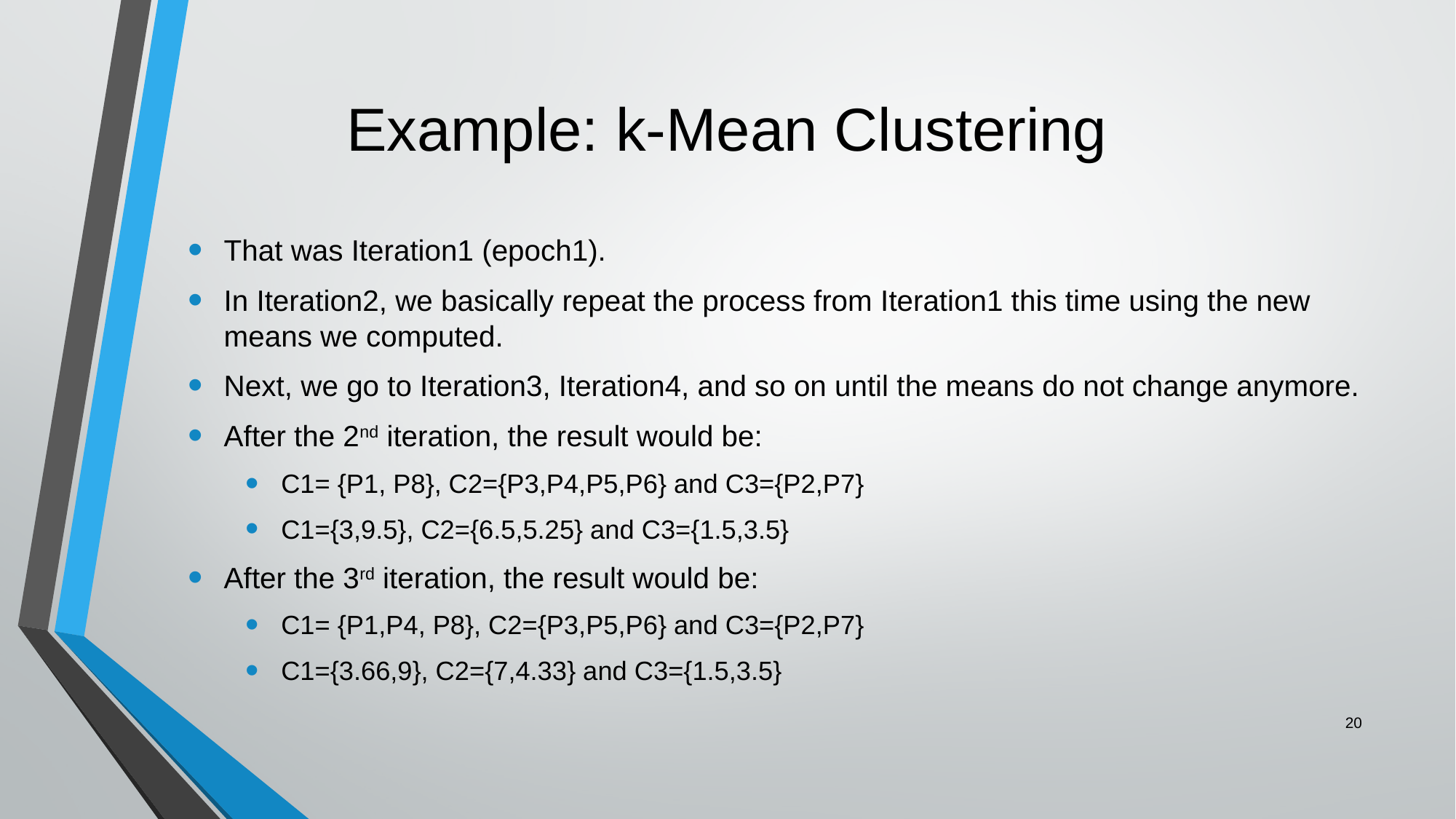

# Example: k-Mean Clustering
That was Iteration1 (epoch1).
In Iteration2, we basically repeat the process from Iteration1 this time using the new means we computed.
Next, we go to Iteration3, Iteration4, and so on until the means do not change anymore.
After the 2nd iteration, the result would be:
C1= {P1, P8}, C2={P3,P4,P5,P6} and C3={P2,P7}
C1={3,9.5}, C2={6.5,5.25} and C3={1.5,3.5}
After the 3rd iteration, the result would be:
C1= {P1,P4, P8}, C2={P3,P5,P6} and C3={P2,P7}
C1={3.66,9}, C2={7,4.33} and C3={1.5,3.5}

20